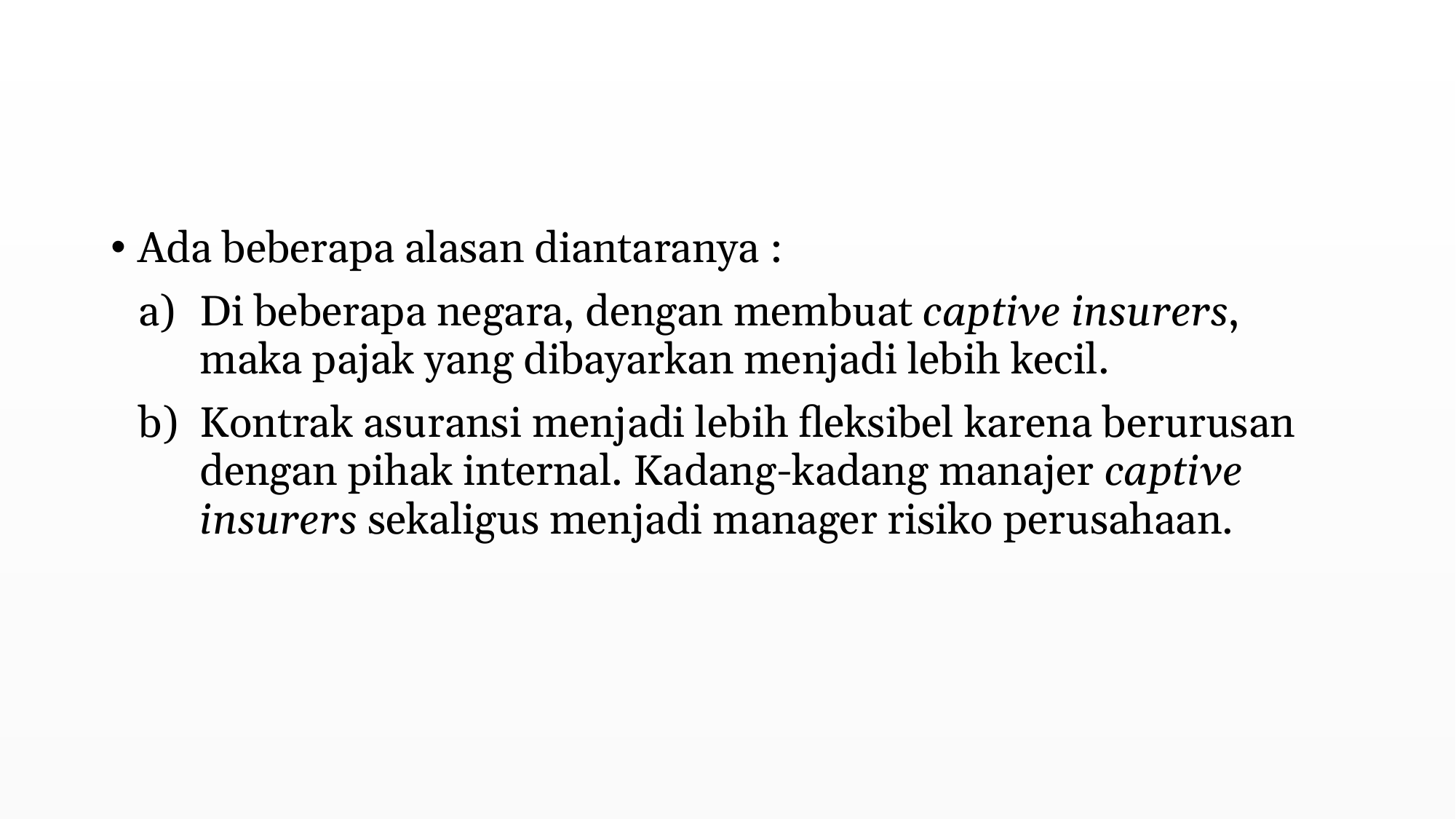

#
Ada beberapa alasan diantaranya :
Di beberapa negara, dengan membuat captive insurers, maka pajak yang dibayarkan menjadi lebih kecil.
Kontrak asuransi menjadi lebih fleksibel karena berurusan dengan pihak internal. Kadang-kadang manajer captive insurers sekaligus menjadi manager risiko perusahaan.